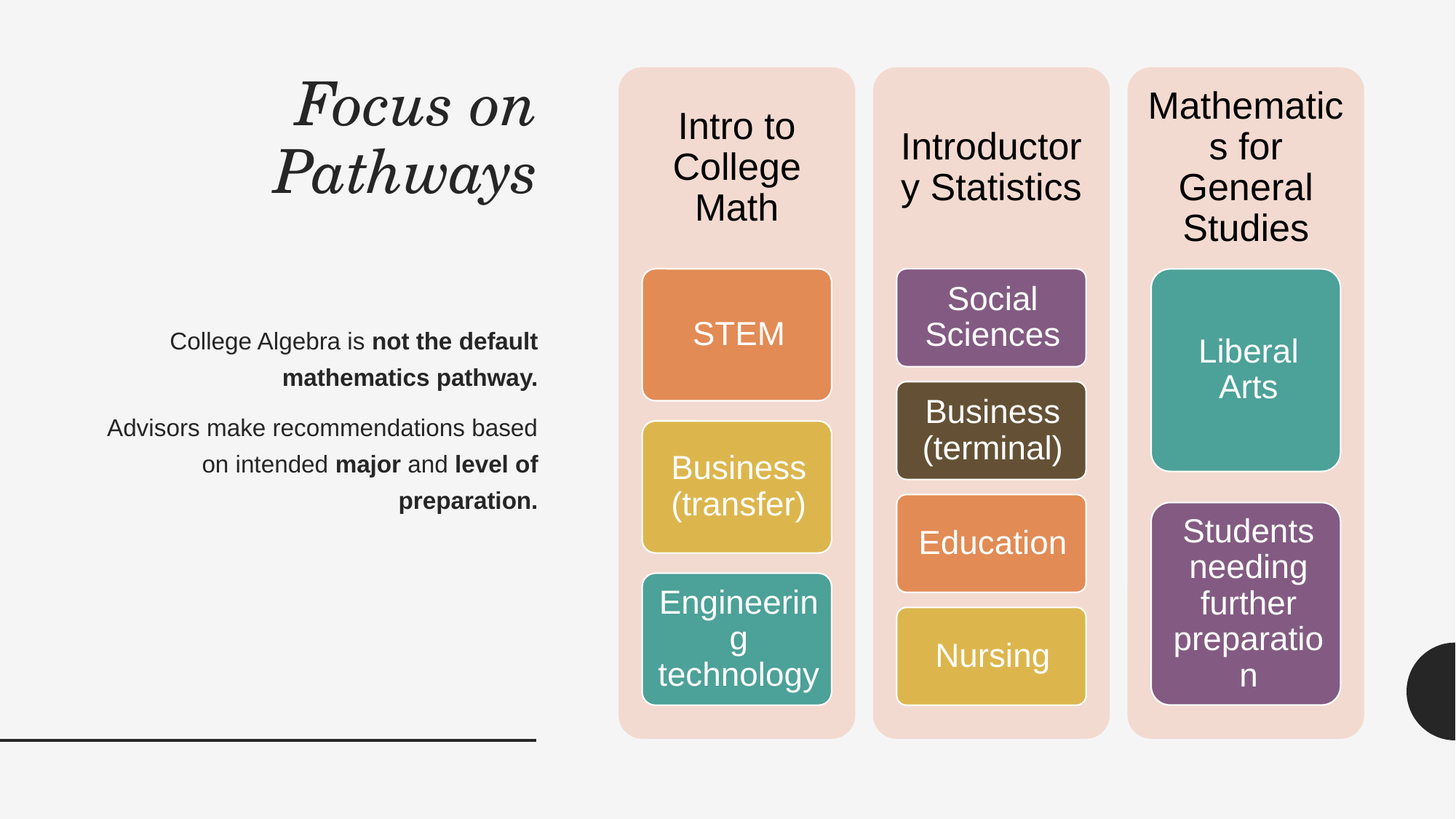

# Focus on Pathways
Intro to College Math
STEM
Business (transfer)
Engineering technology
Introductory Statistics
Social Sciences
Business (terminal)
Education
Nursing
Mathematics for General Studies
Liberal Arts
Students needing further preparation
College Algebra is not the default mathematics pathway.
Advisors make recommendations based on intended major and level of preparation.